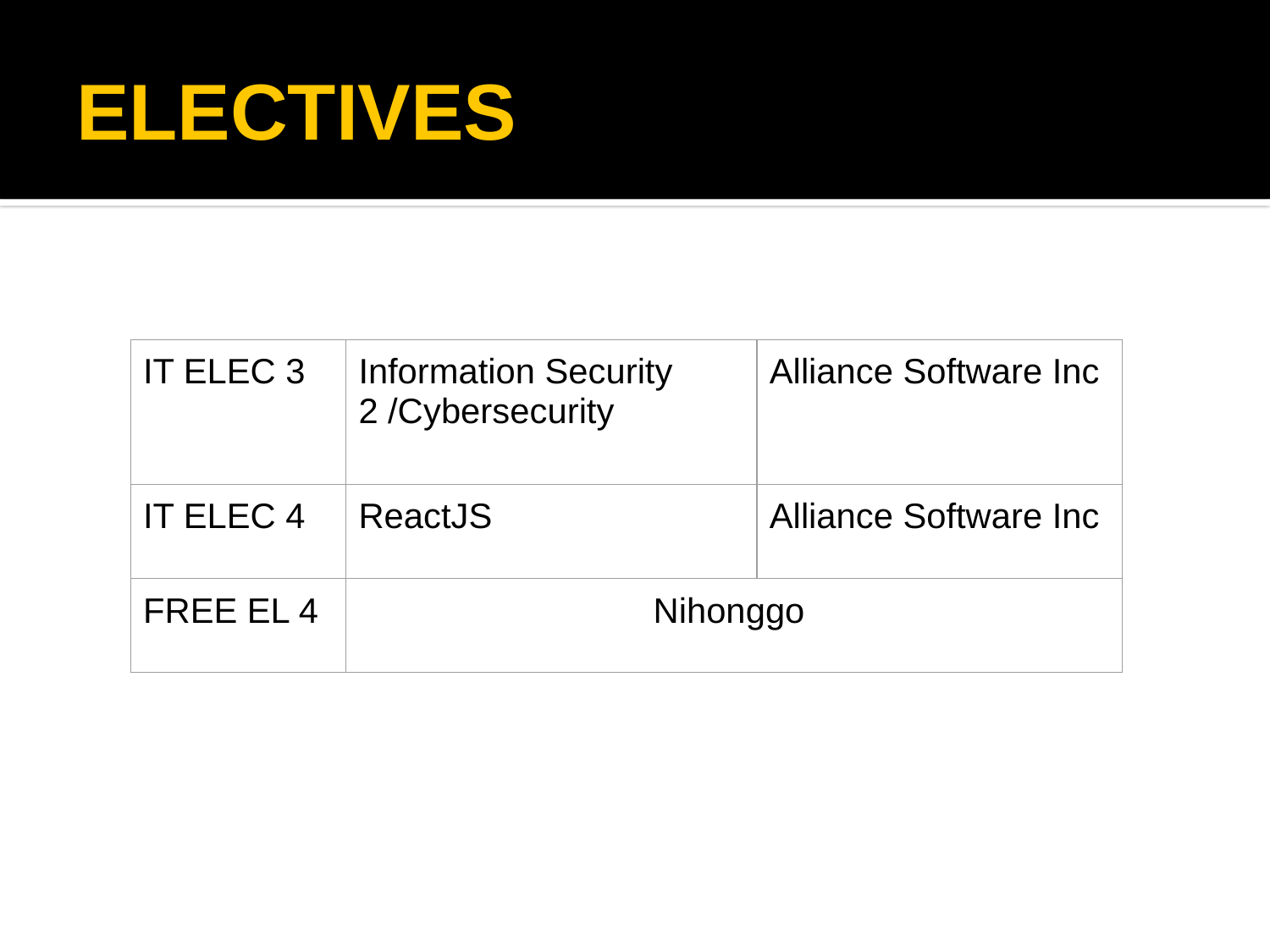

# ELECTIVES
| IT ELEC 3 | Information Security 2 /Cybersecurity | Alliance Software Inc |
| --- | --- | --- |
| IT ELEC 4 | ReactJS | Alliance Software Inc |
| FREE EL 4 | Nihonggo |  |